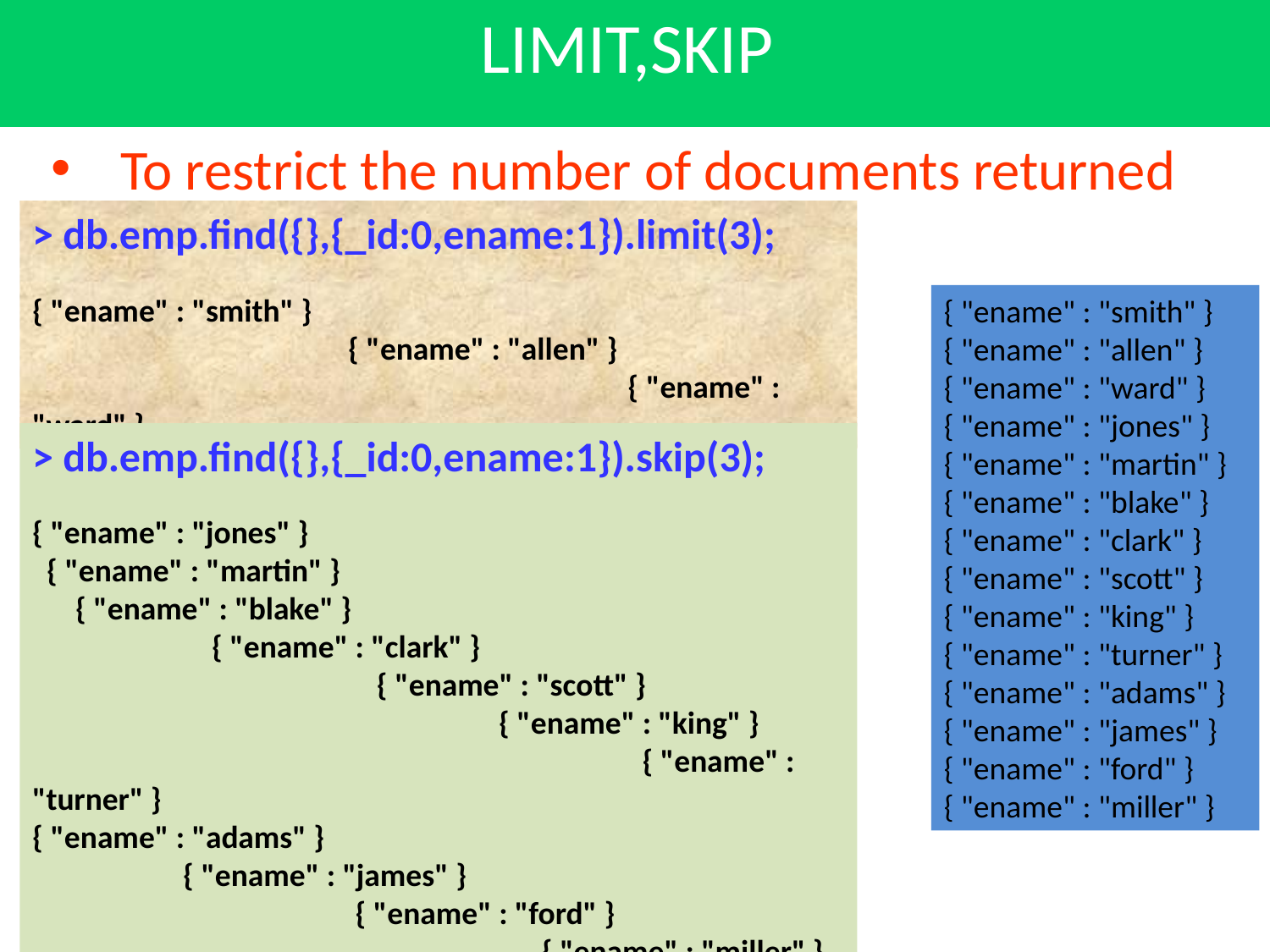

LIMIT,SKIP
 To restrict the number of documents returned
> db.emp.find({},{_id:0,ename:1}).limit(3);
{ "ename" : "smith" }                                                                                                                      { "ename" : "allen" }                                                                                                                   { "ename" : "ward" }
{ "ename" : "smith" }
{ "ename" : "allen" }
{ "ename" : "ward" }
{ "ename" : "jones" }
{ "ename" : "martin" }
{ "ename" : "blake" }
{ "ename" : "clark" }
{ "ename" : "scott" }
{ "ename" : "king" }
{ "ename" : "turner" }
{ "ename" : "adams" }
{ "ename" : "james" }
{ "ename" : "ford" }
{ "ename" : "miller" }
> db.emp.find({},{_id:0,ename:1}).skip(3);
{ "ename" : "jones" }                                                                             { "ename" : "martin" }                                                                             { "ename" : "blake" }                                                                                              { "ename" : "clark" }                                                                                                   { "ename" : "scott" }                                                                                             { "ename" : "king" }                                                                                                 { "ename" : "turner" }                                                                                               { "ename" : "adams" }                                                                                              { "ename" : "james" }                                                                                                  { "ename" : "ford" }                                                                                                       { "ename" : "miller" }